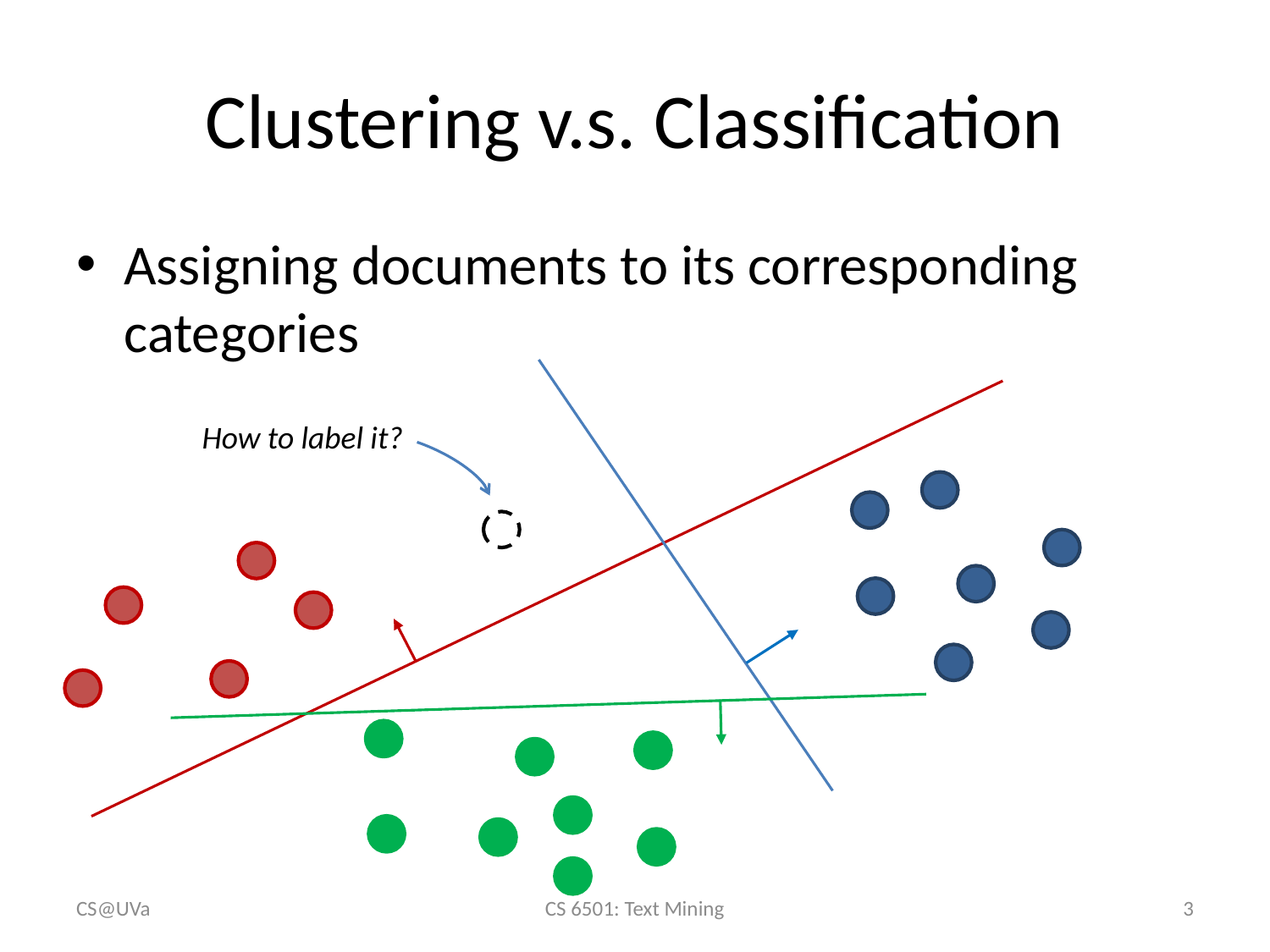

# Clustering v.s. Classification
Assigning documents to its corresponding categories
How to label it?

CS@UVa
CS 6501: Text Mining
3